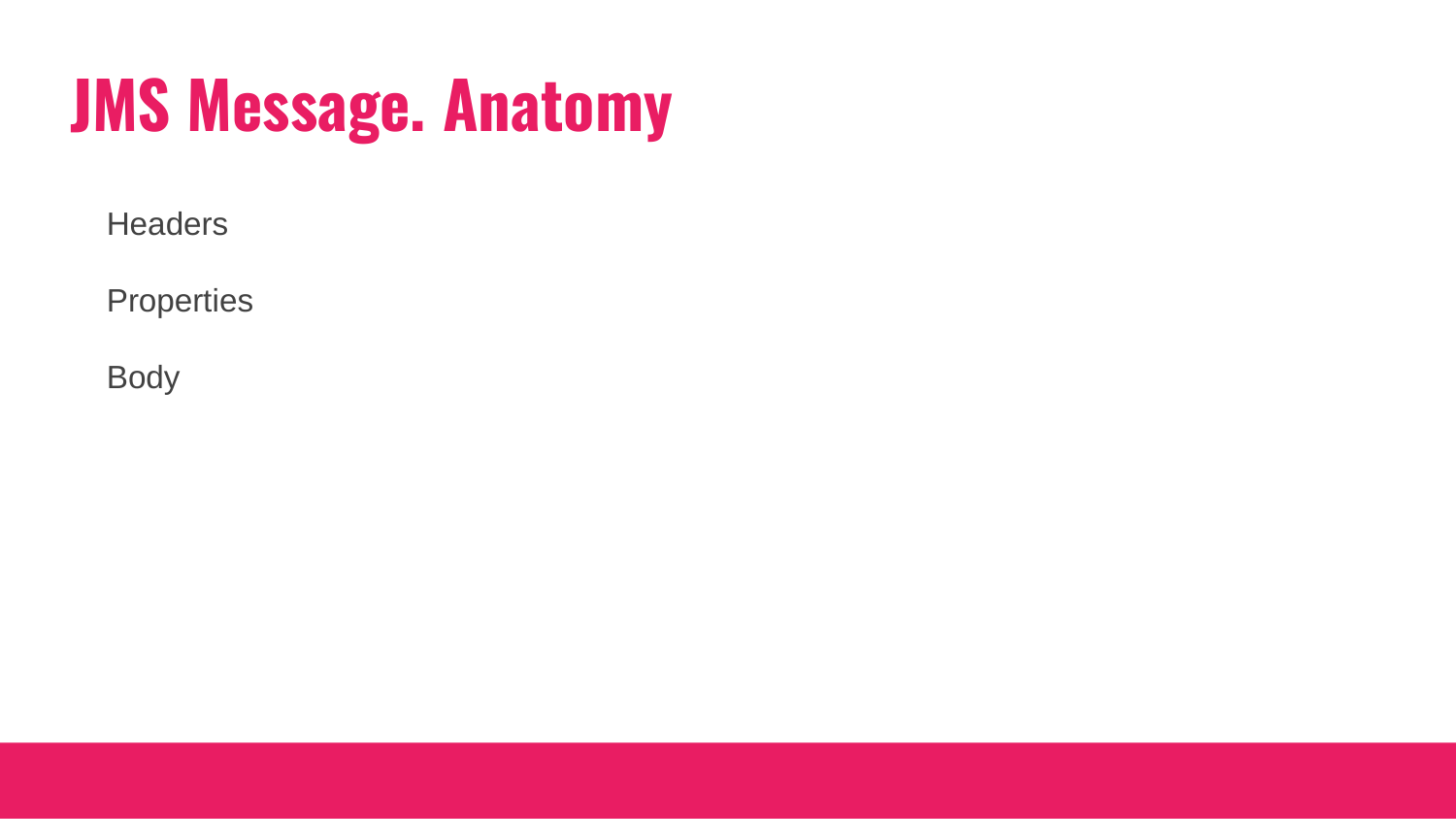

# JMS Message. Anatomy
Headers
Properties
Body